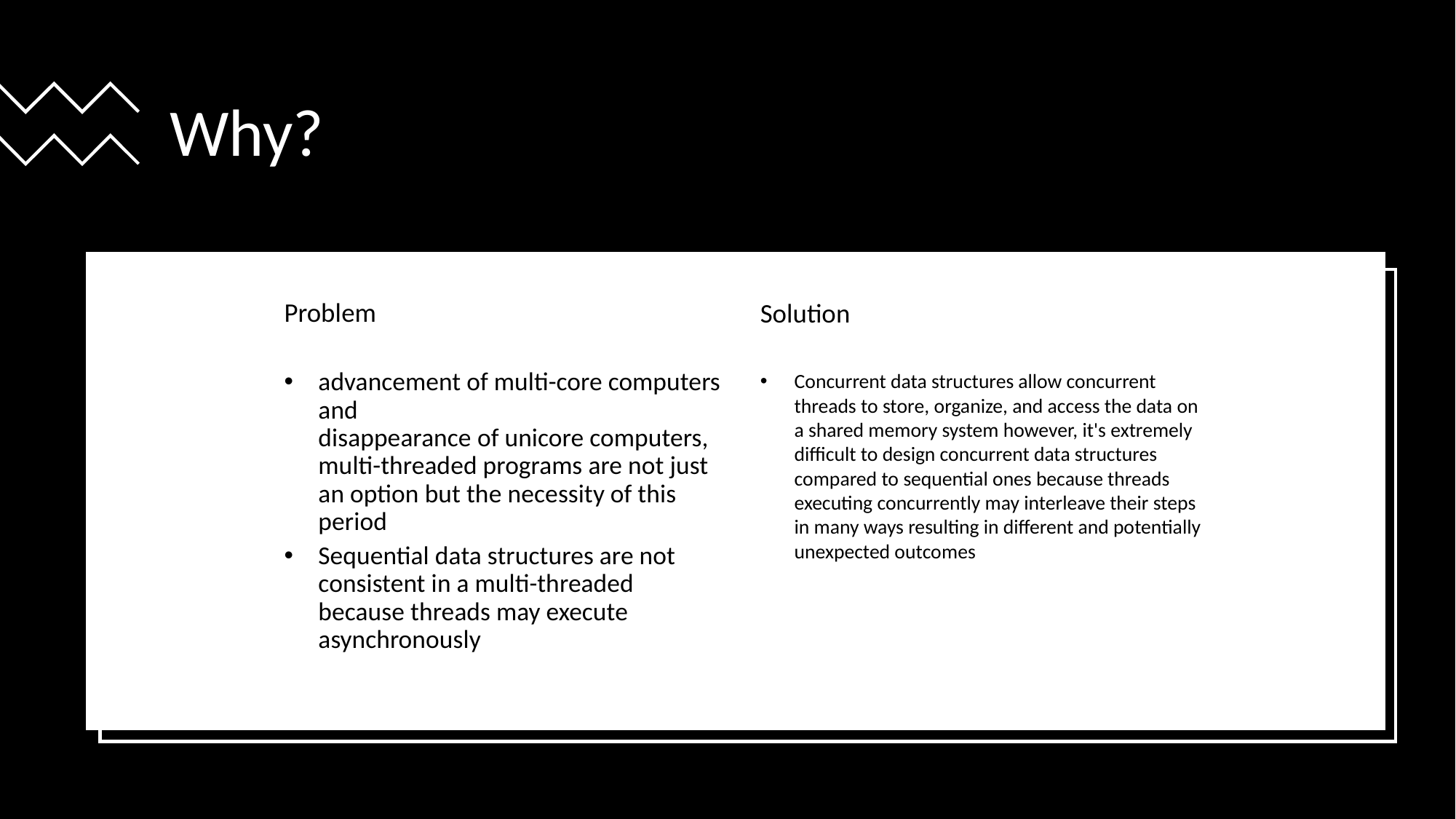

# Why?

Problem
Solution
advancement of multi-core computers and disappearance of unicore computers, multi-threaded programs are not just an option but the necessity of this period
Sequential data structures are not consistent in a multi-threaded because threads may execute asynchronously

Concurrent data structures allow concurrent threads to store, organize, and access the data on a shared memory system however, it's extremely difficult to design concurrent data structures compared to sequential ones because threads executing concurrently may interleave their steps in many ways resulting in different and potentially unexpected outcomes